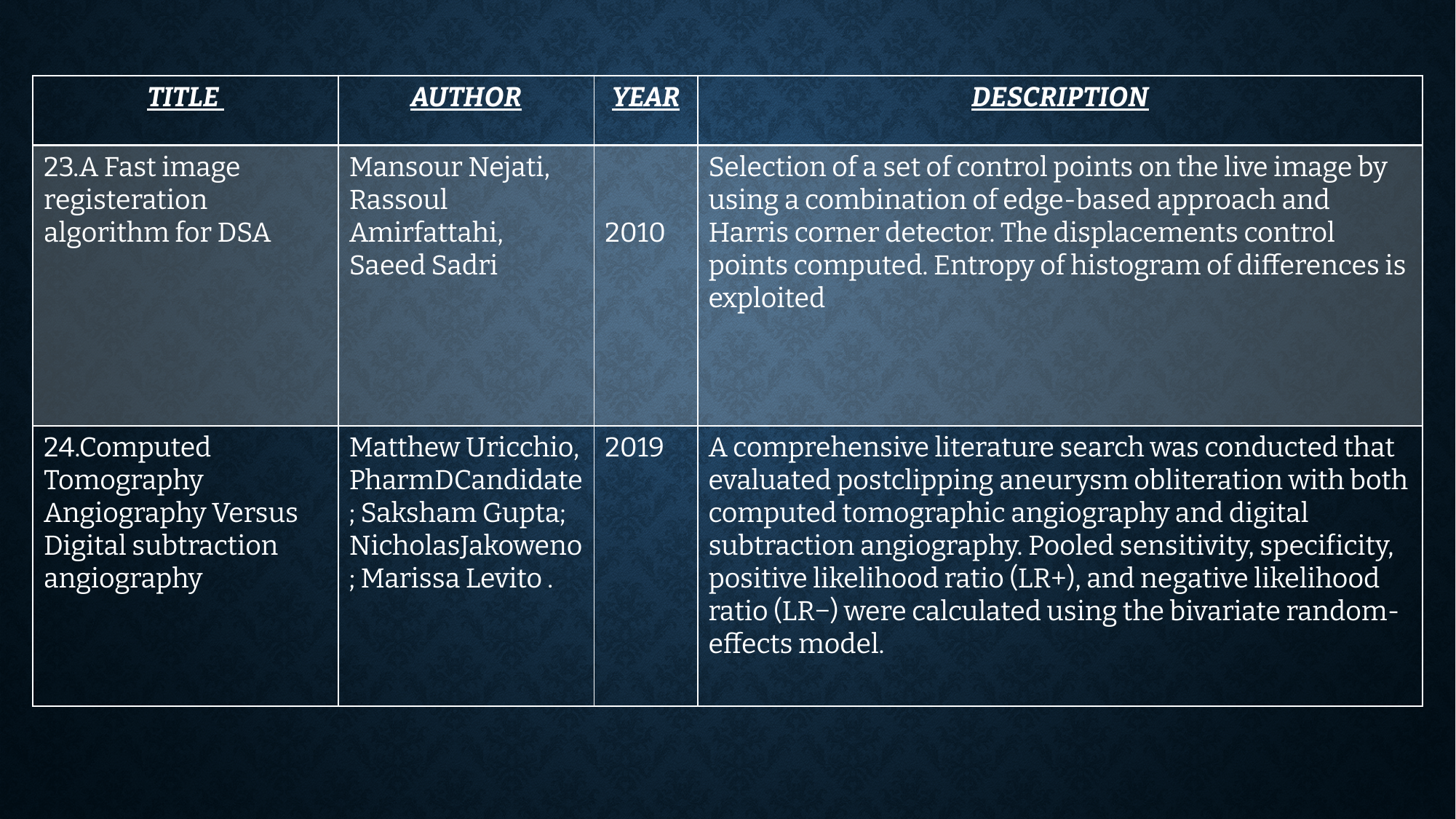

| TITLE | AUTHOR | YEAR | DESCRIPTION |
| --- | --- | --- | --- |
| 23.A Fast image registeration algorithm for DSA | Mansour Nejati, Rassoul Amirfattahi, Saeed Sadri | 2010 | Selection of a set of control points on the live image by using a combination of edge-based approach and Harris corner detector. The displacements control points computed. Entropy of histogram of differences is exploited |
| 24.Computed Tomography Angiography Versus Digital subtraction angiography | Matthew Uricchio, PharmDCandidate; Saksham Gupta; NicholasJakoweno ; Marissa Levito . | 2019 | A comprehensive literature search was conducted that evaluated postclipping aneurysm obliteration with both computed tomographic angiography and digital subtraction angiography. Pooled sensitivity, specificity, positive likelihood ratio (LR+), and negative likelihood ratio (LR−) were calculated using the bivariate random-effects model. |